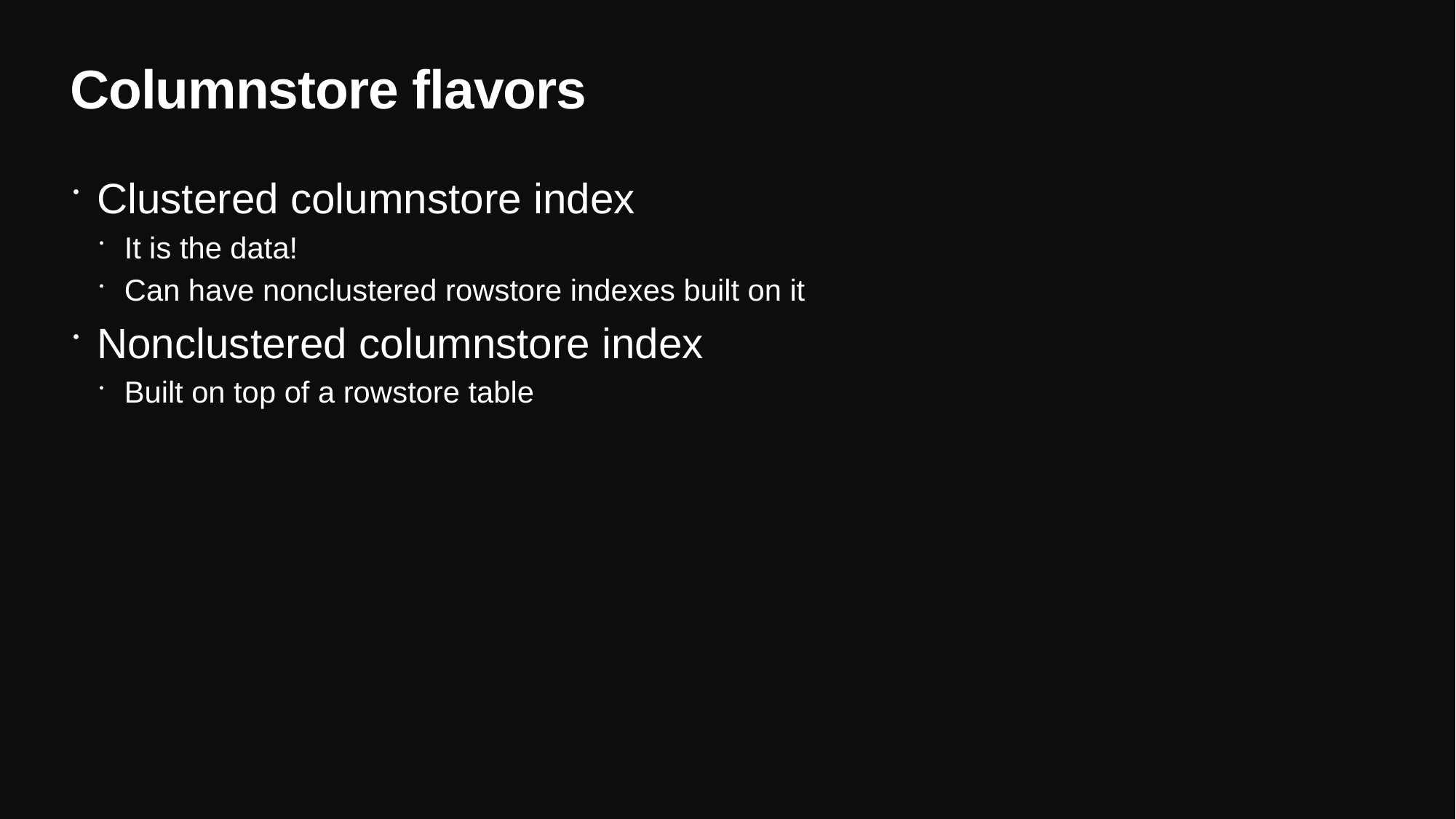

# Columnstore flavors
Clustered columnstore index
It is the data!
Can have nonclustered rowstore indexes built on it
Nonclustered columnstore index
Built on top of a rowstore table